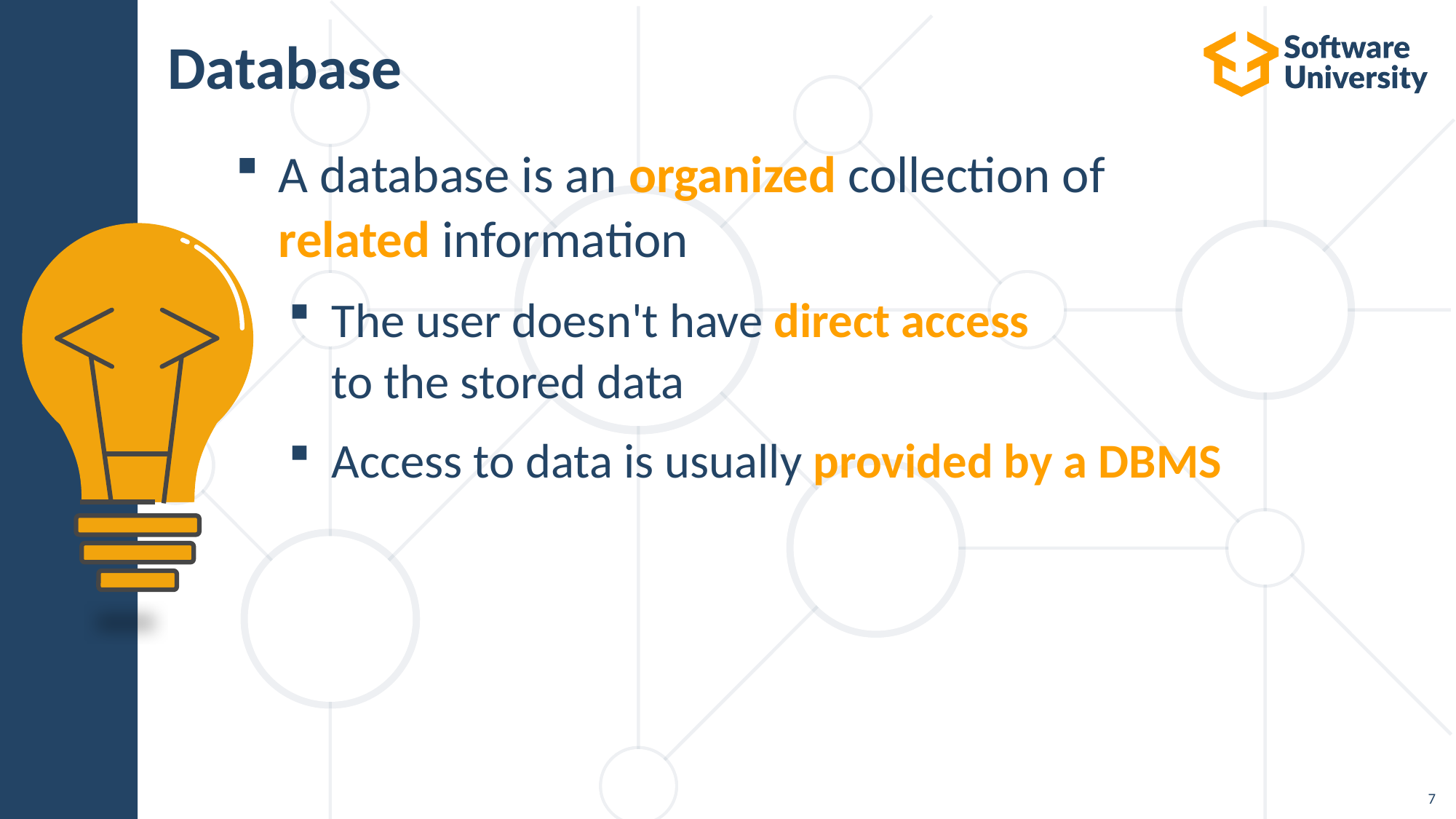

# Database
A database is an organized collection of
related information
The user doesn't have direct access
to the stored data
Access to data is usually provided by a DBMS
7